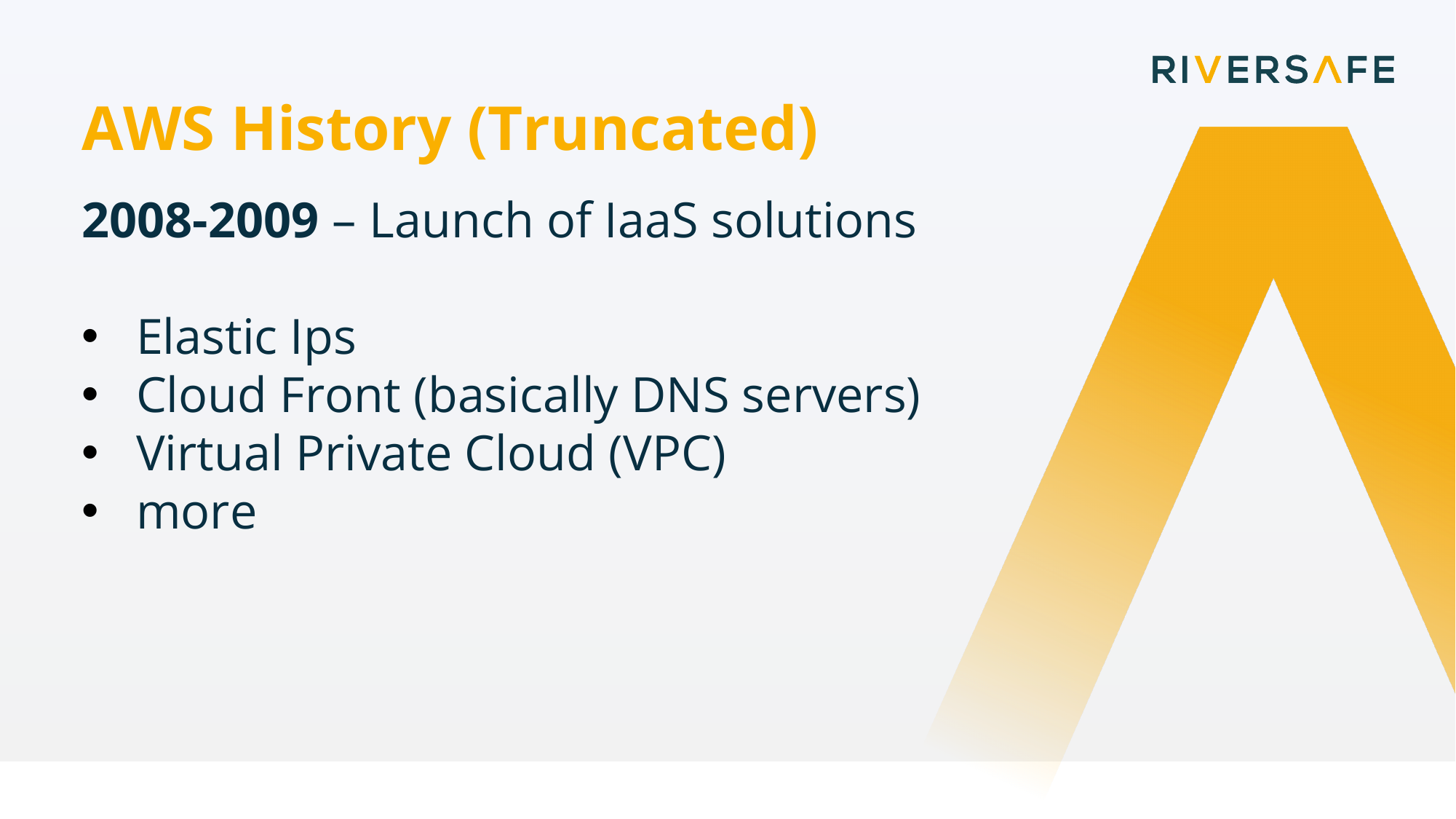

AWS History (Truncated)
2008-2009 – Launch of IaaS solutions
Elastic Ips
Cloud Front (basically DNS servers)
Virtual Private Cloud (VPC)
more